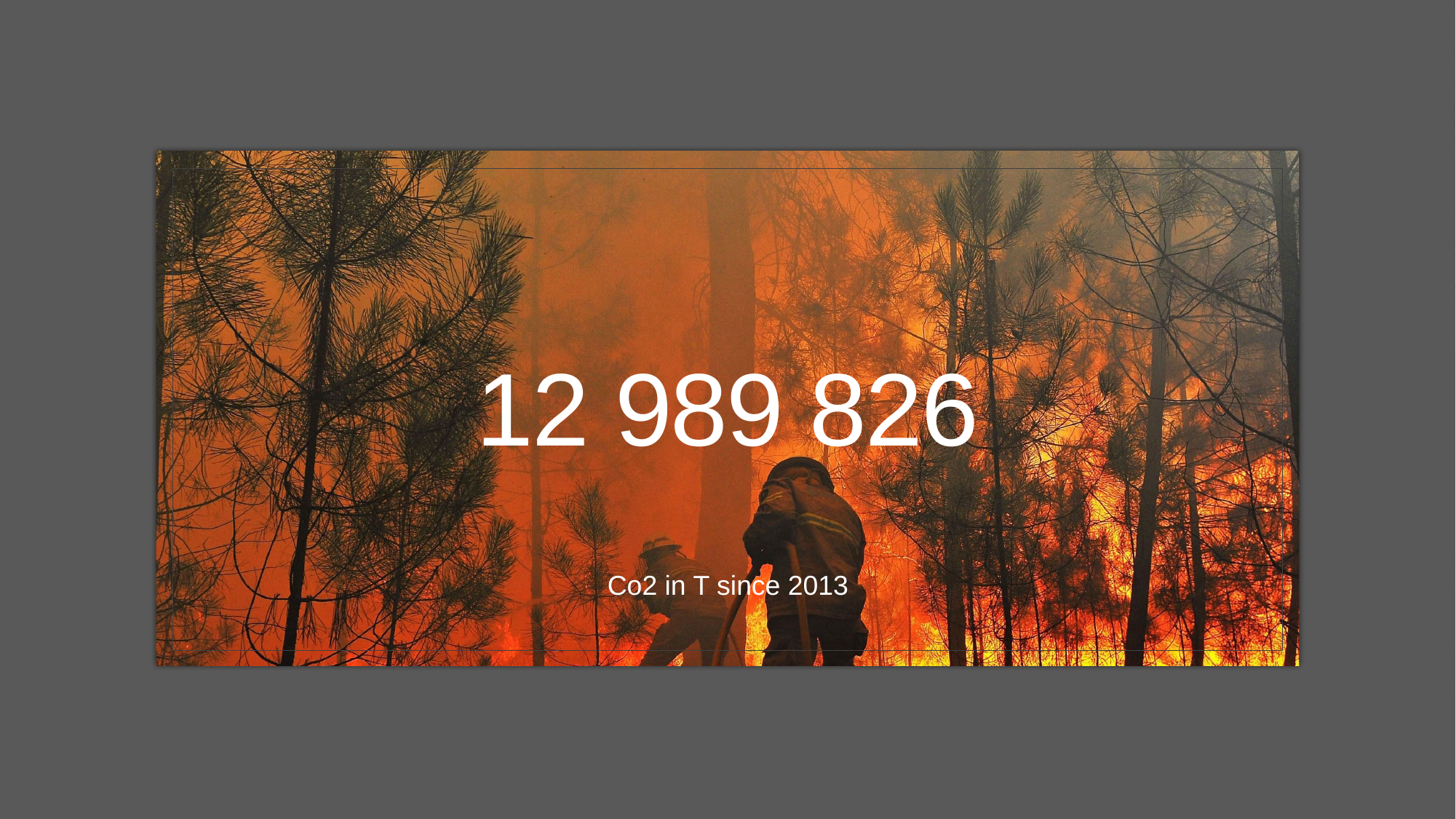

# 12 989 826
Co2 in T since 2013